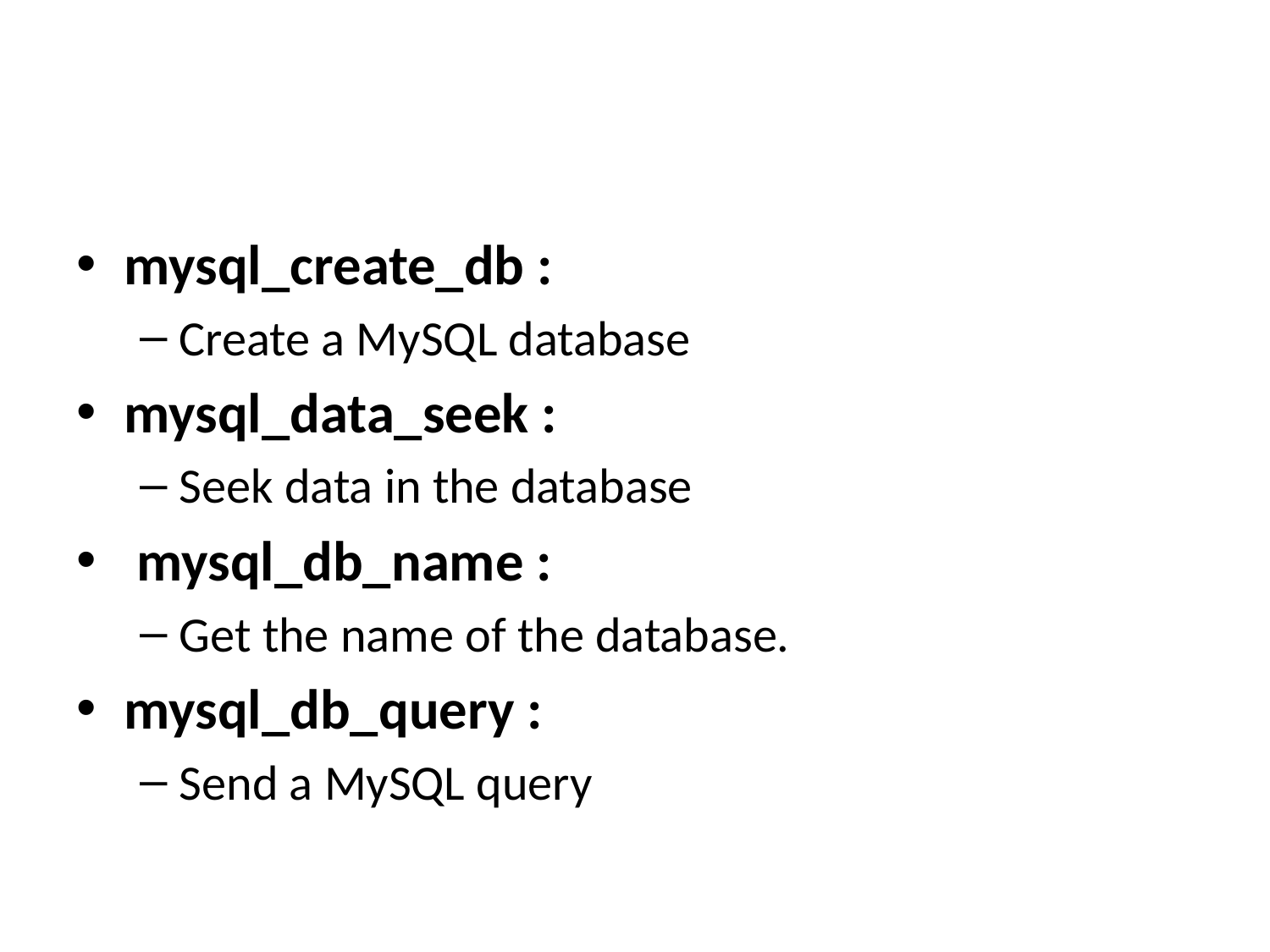

#
mysql_create_db :
Create a MySQL database
mysql_data_seek :
Seek data in the database
 mysql_db_name :
Get the name of the database.
mysql_db_query :
Send a MySQL query